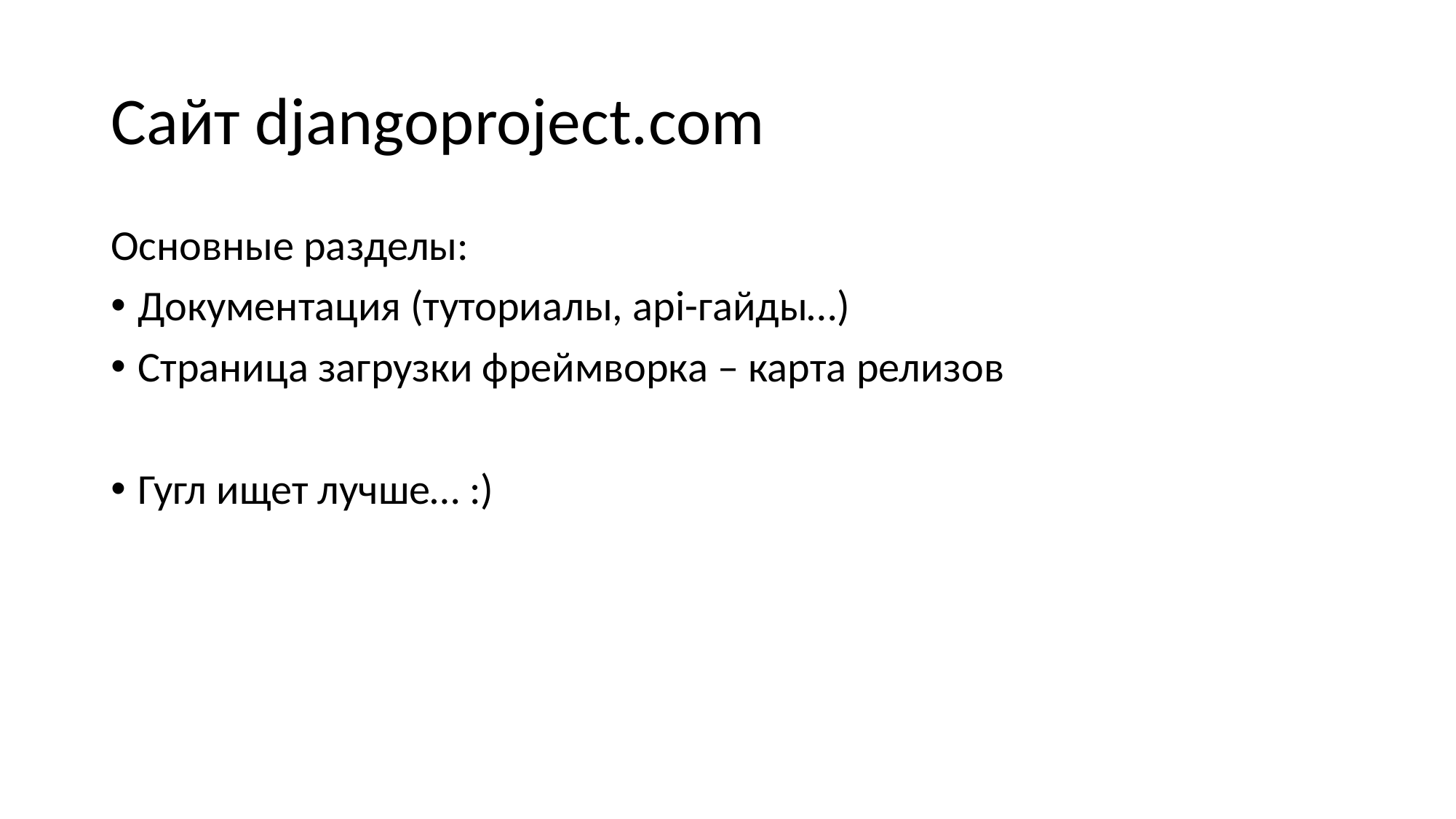

Сайт djangoproject.com
Основные разделы:
Документация (туториалы, api-гайды…)
Страница загрузки фреймворка – карта релизов

Гугл ищет лучше… :)